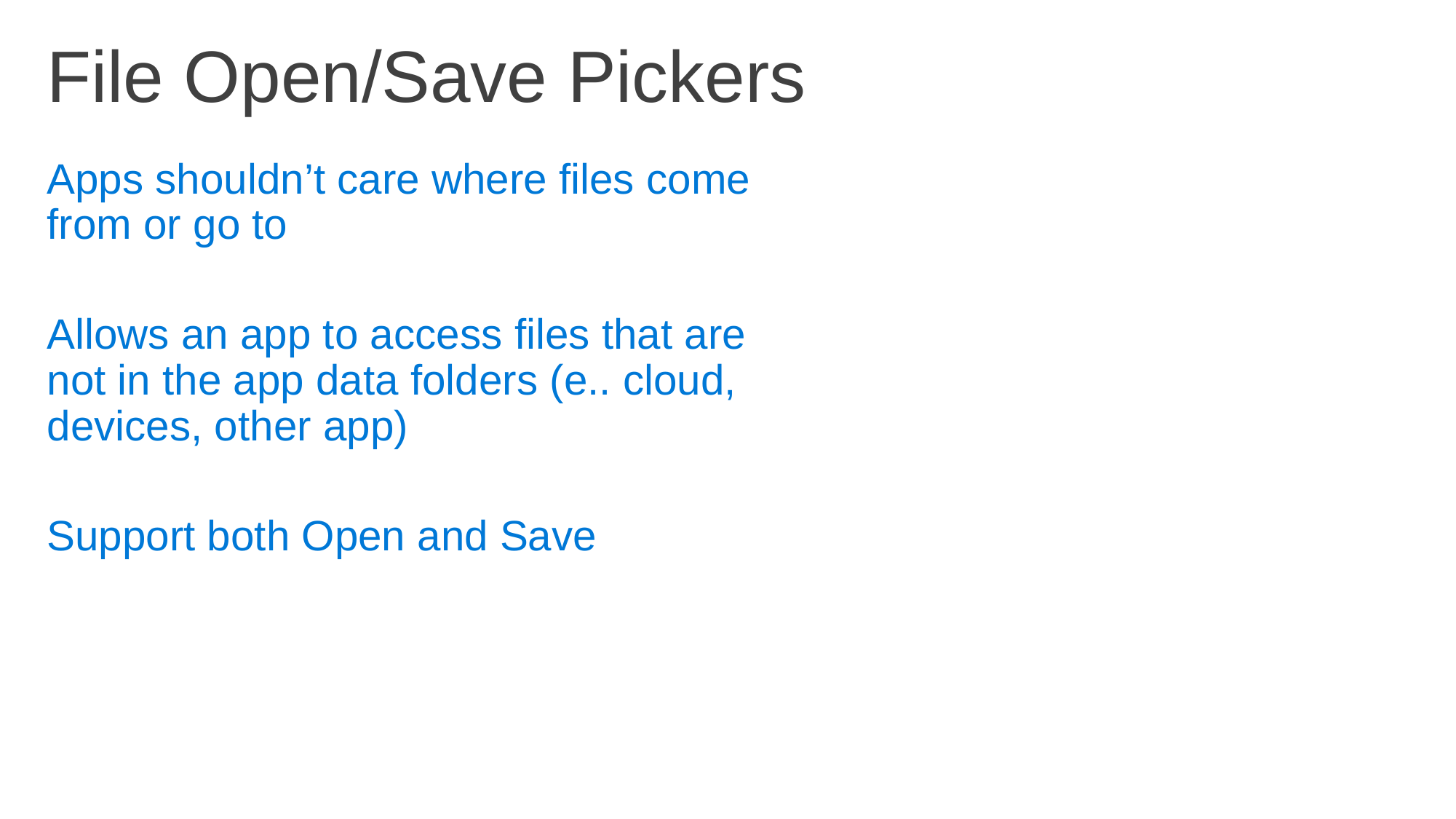

File Open/Save Pickers
Apps shouldn’t care where files come from or go to

Allows an app to access files that are not in the app data folders (e.. cloud, devices, other app)

Support both Open and Save